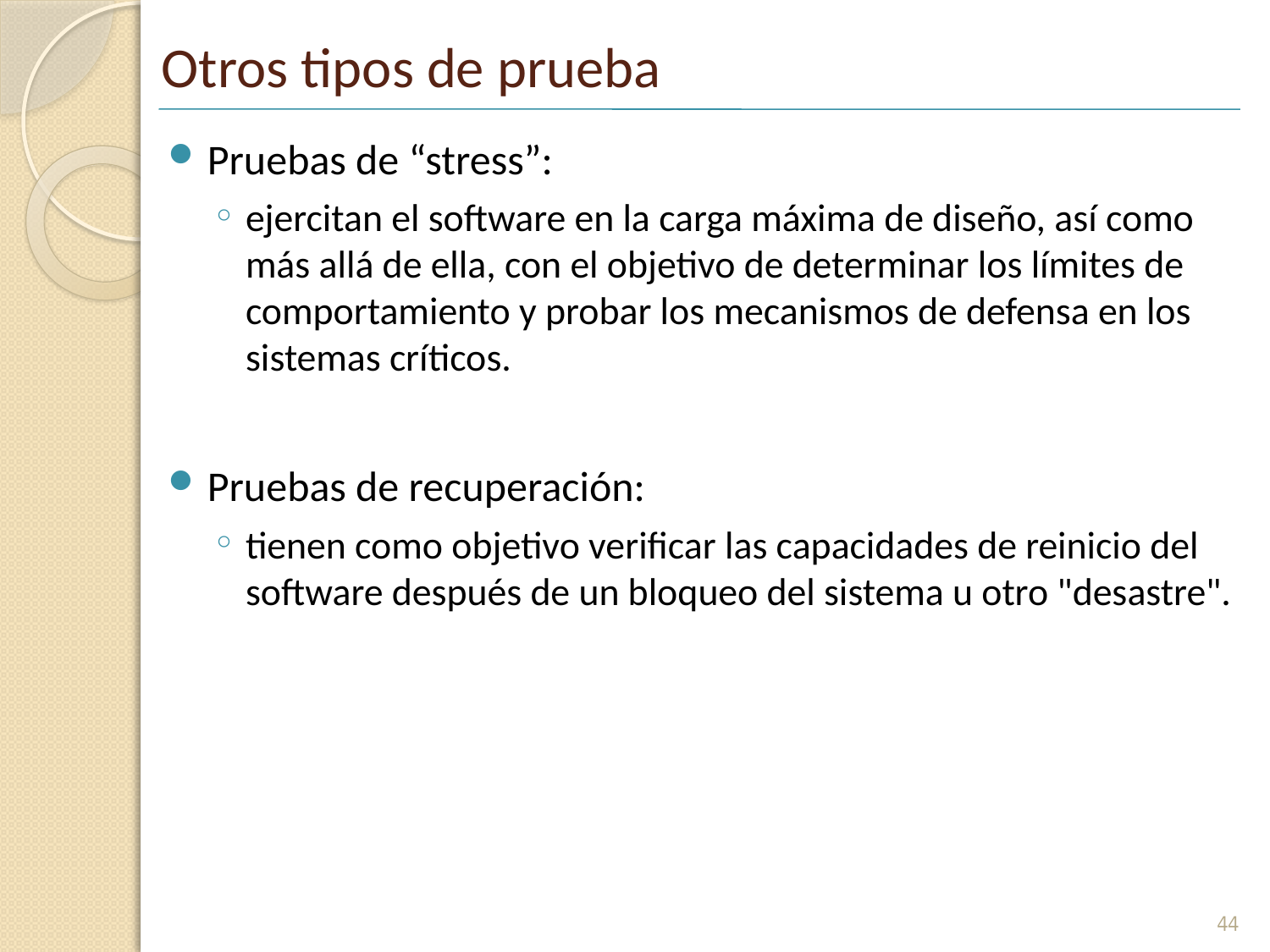

# Otros tipos de prueba
Pruebas de “stress”:
ejercitan el software en la carga máxima de diseño, así como más allá de ella, con el objetivo de determinar los límites de comportamiento y probar los mecanismos de defensa en los sistemas críticos.

Pruebas de recuperación:
tienen como objetivo verificar las capacidades de reinicio del software después de un bloqueo del sistema u otro "desastre".
44